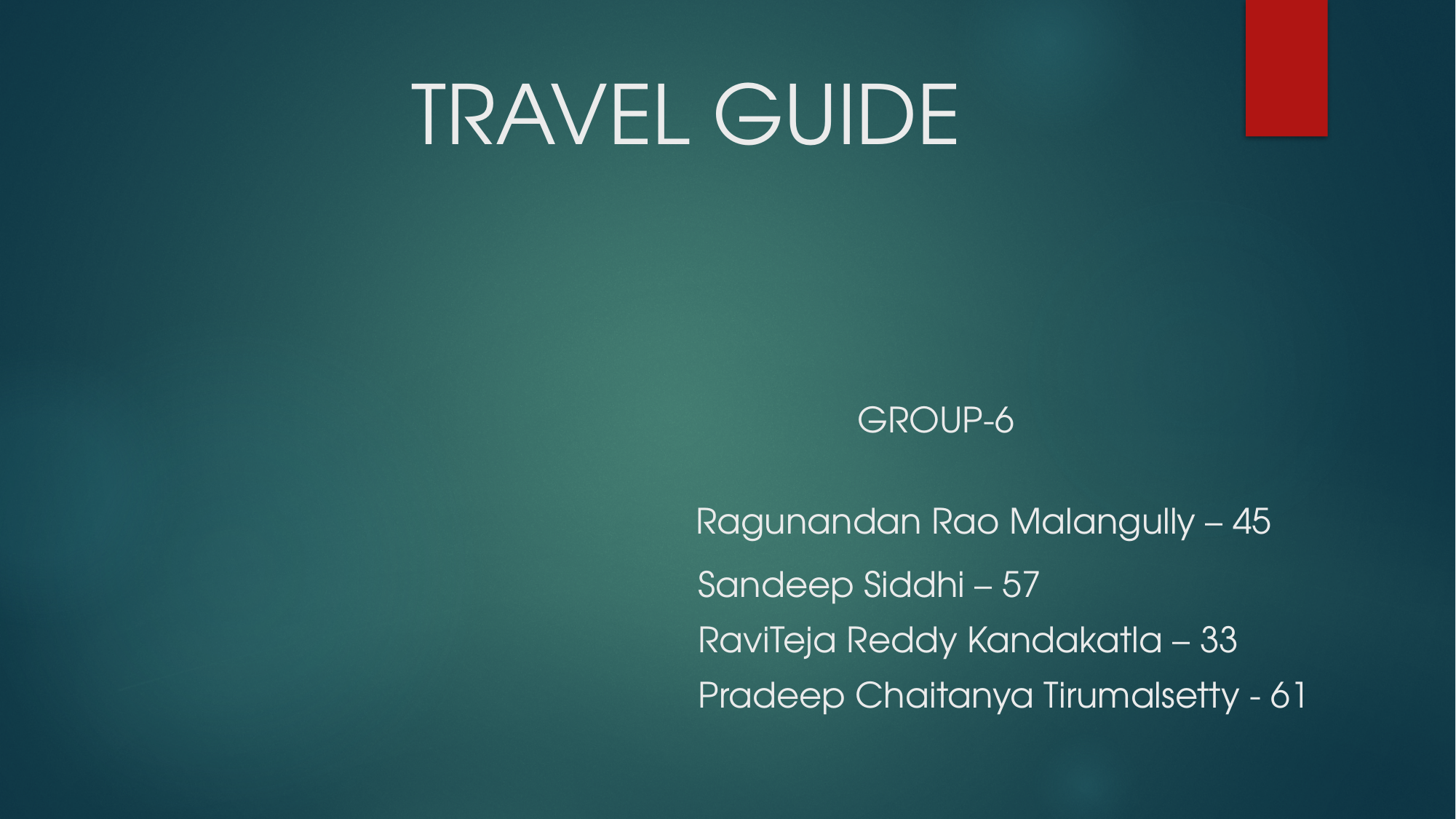

# TRAVEL GUIDE

                                     GROUP-6
                             Ragunandan Rao Malangully – 45
                                                             Sandeep Siddhi – 57
                                                             RaviTeja Reddy Kandakatla – 33
                                                             Pradeep Chaitanya Tirumalsetty - 61